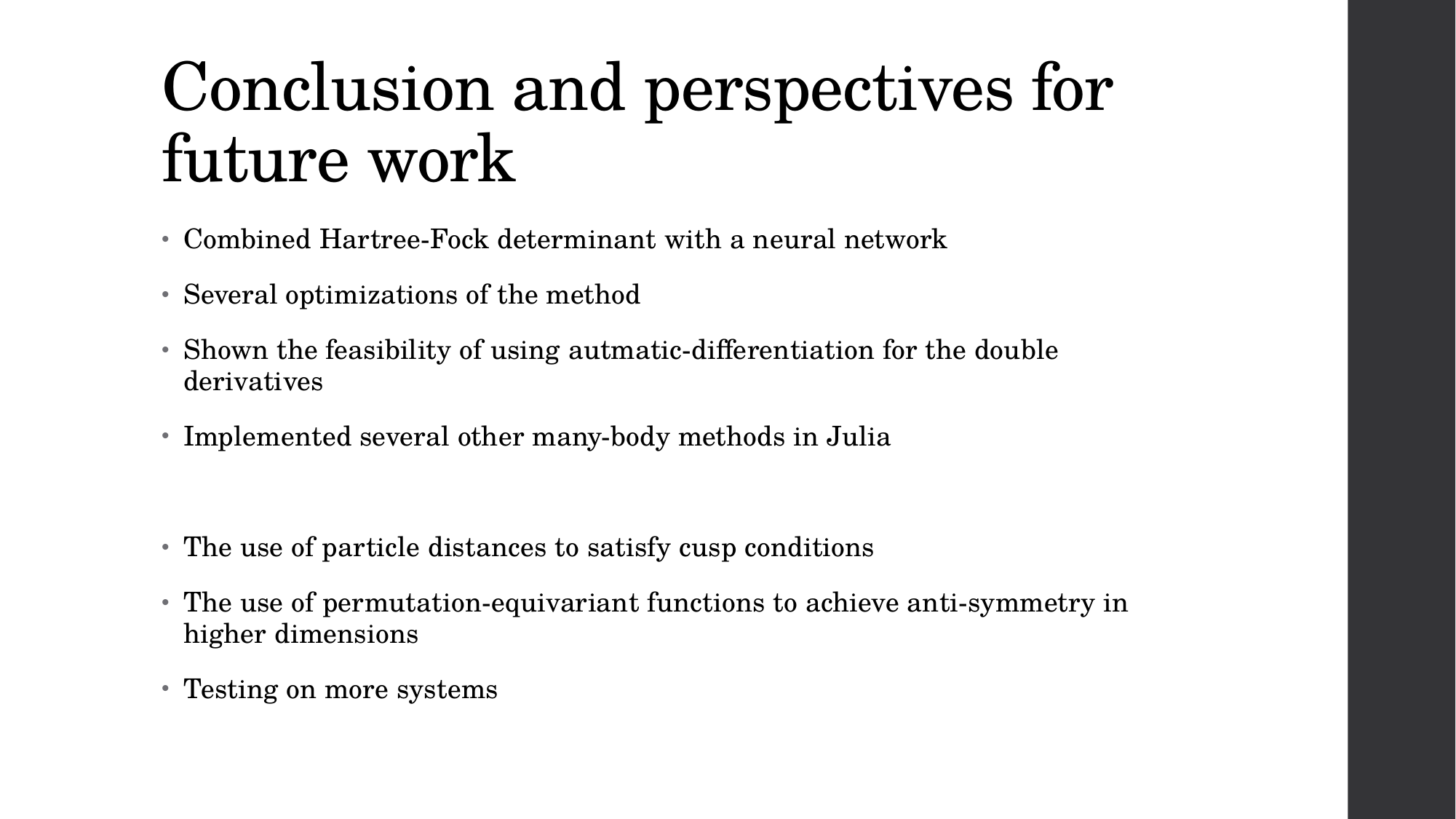

# Conclusion and perspectives for future work
Combined Hartree-Fock determinant with a neural network
Several optimizations of the method
Shown the feasibility of using autmatic-differentiation for the double derivatives
Implemented several other many-body methods in Julia

The use of particle distances to satisfy cusp conditions
The use of permutation-equivariant functions to achieve anti-symmetry in higher dimensions
Testing on more systems